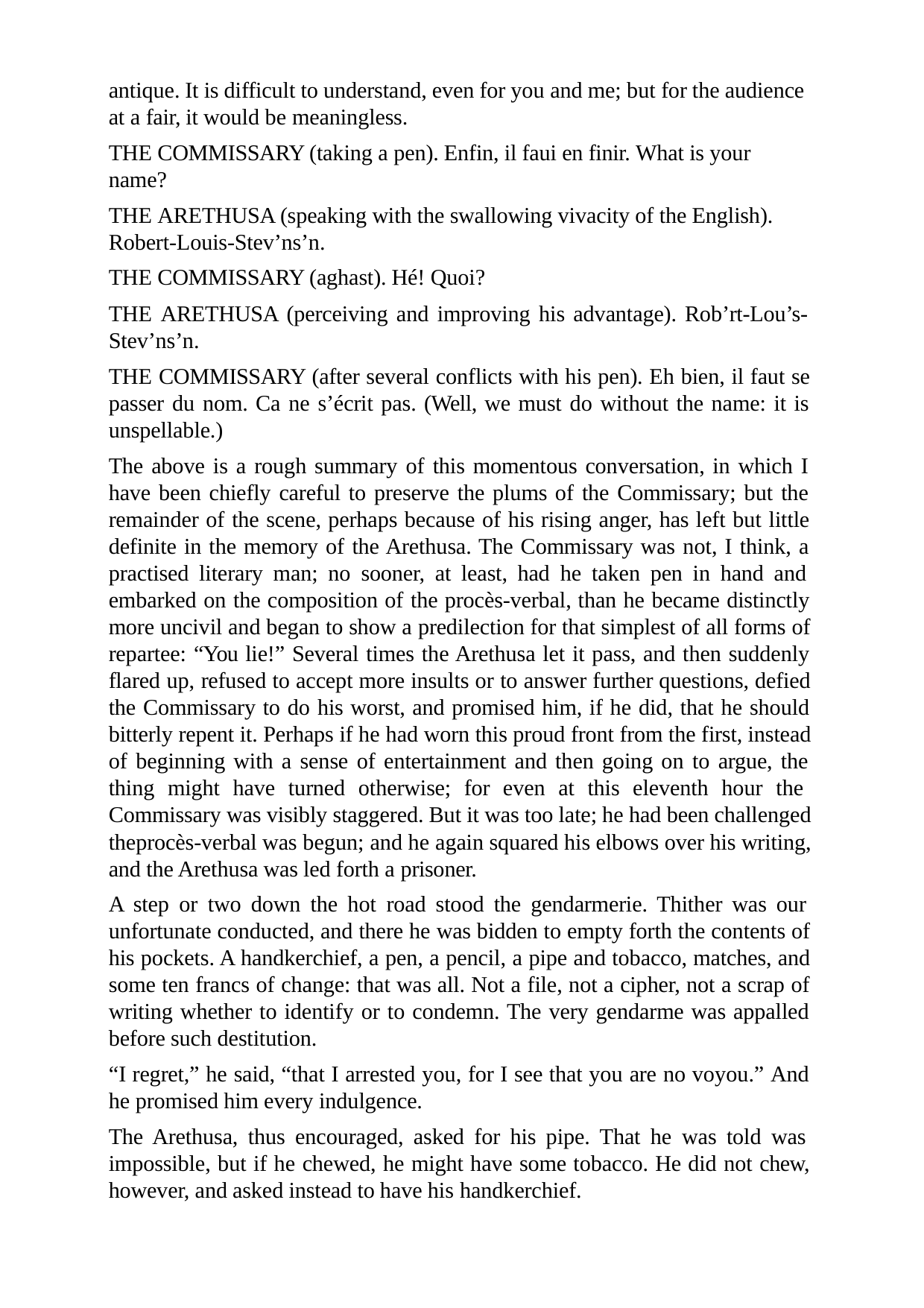

antique. It is difficult to understand, even for you and me; but for the audience  at a fair, it would be meaningless.
THE COMMISSARY (taking a pen). Enfin, il faui en finir. What is your  name?
THE ARETHUSA (speaking with the swallowing vivacity of the English).  Robert-Louis-Stev’ns’n.
THE COMMISSARY (aghast). Hé! Quoi?
THE ARETHUSA (perceiving and improving his advantage). Rob’rt-Lou’s-  Stev’ns’n.
THE COMMISSARY (after several conflicts with his pen). Eh bien, il faut se  passer du nom. Ca ne s’écrit pas. (Well, we must do without the name: it is  unspellable.)
The above is a rough summary of this momentous conversation, in which I  have been chiefly careful to preserve the plums of the Commissary; but the  remainder of the scene, perhaps because of his rising anger, has left but little  definite in the memory of the Arethusa. The Commissary was not, I think, a  practised literary man; no sooner, at least, had he taken pen in hand and  embarked on the composition of the procès-verbal, than he became distinctly  more uncivil and began to show a predilection for that simplest of all forms of  repartee: “You lie!” Several times the Arethusa let it pass, and then suddenly  flared up, refused to accept more insults or to answer further questions, defied  the Commissary to do his worst, and promised him, if he did, that he should  bitterly repent it. Perhaps if he had worn this proud front from the first, instead  of beginning with a sense of entertainment and then going on to argue, the  thing might have turned otherwise; for even at this eleventh hour the  Commissary was visibly staggered. But it was too late; he had been challenged  theprocès-verbal was begun; and he again squared his elbows over his writing,  and the Arethusa was led forth a prisoner.
A step or two down the hot road stood the gendarmerie. Thither was our  unfortunate conducted, and there he was bidden to empty forth the contents of  his pockets. A handkerchief, a pen, a pencil, a pipe and tobacco, matches, and  some ten francs of change: that was all. Not a file, not a cipher, not a scrap of  writing whether to identify or to condemn. The very gendarme was appalled  before such destitution.
“I regret,” he said, “that I arrested you, for I see that you are no voyou.” And  he promised him every indulgence.
The Arethusa, thus encouraged, asked for his pipe. That he was told was  impossible, but if he chewed, he might have some tobacco. He did not chew,  however, and asked instead to have his handkerchief.